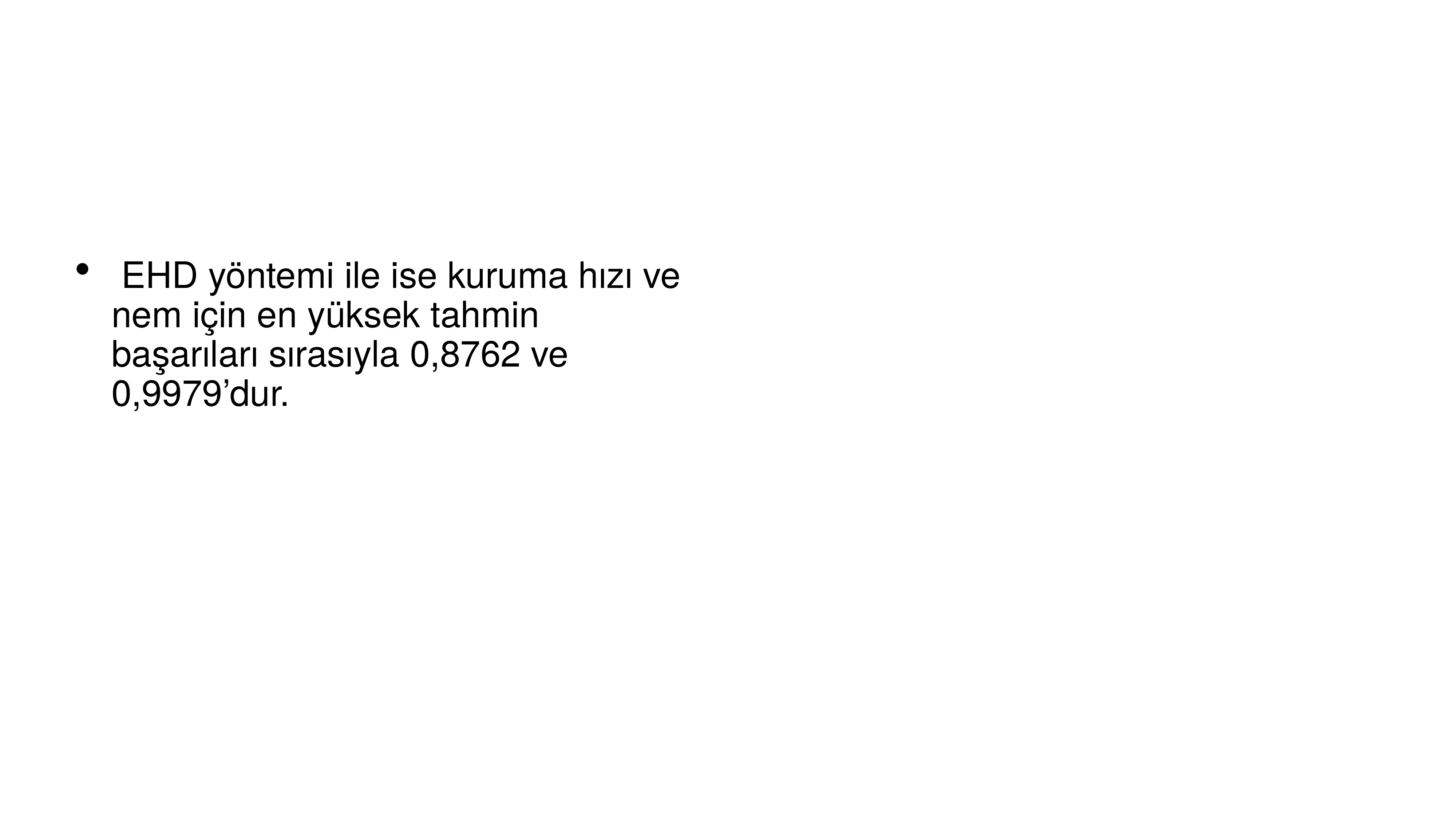

EHD yöntemi ile ise kuruma hızı ve nem için en yüksek tahmin başarıları sırasıyla 0,8762 ve 0,9979’dur.